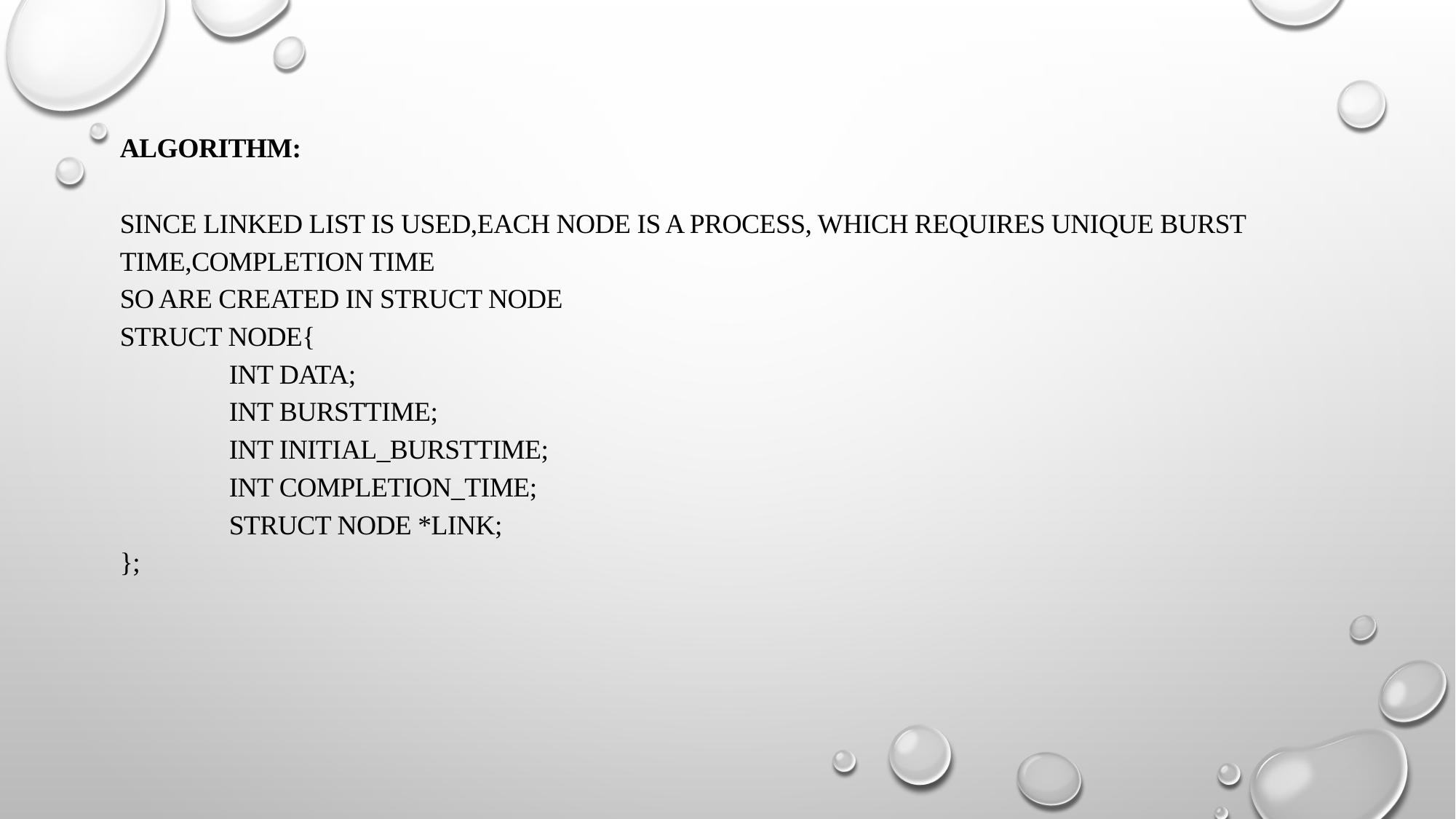

# ALGORITHM:   Since linked list is used,each node is a process, which requires unique burst time,completion time so are created in struct node struct node{ int data; int bursttime; int initial_bursttime; int completion_time; struct node *link; };